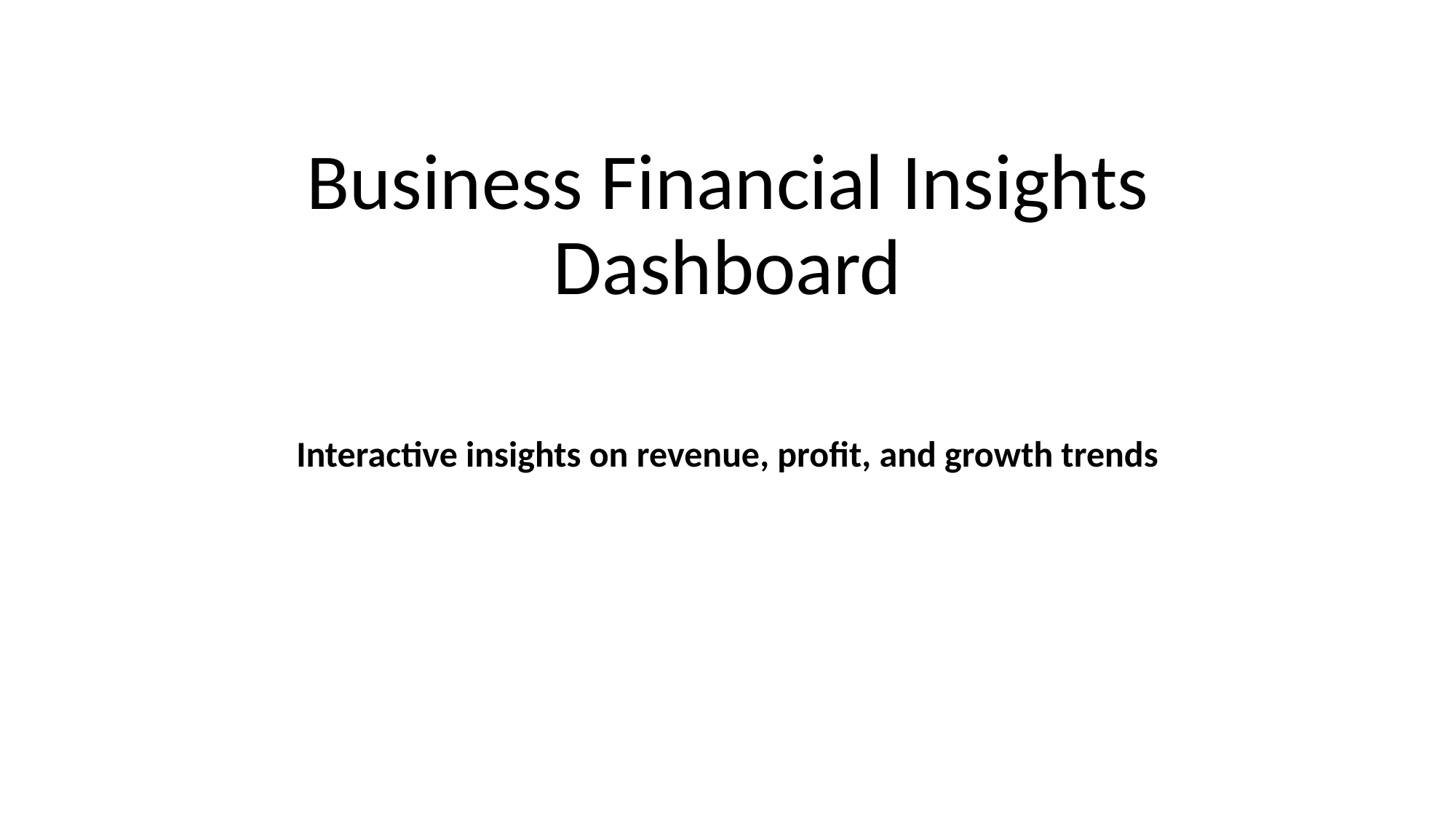

# Business Financial Insights Dashboard
Interactive insights on revenue, profit, and growth trends